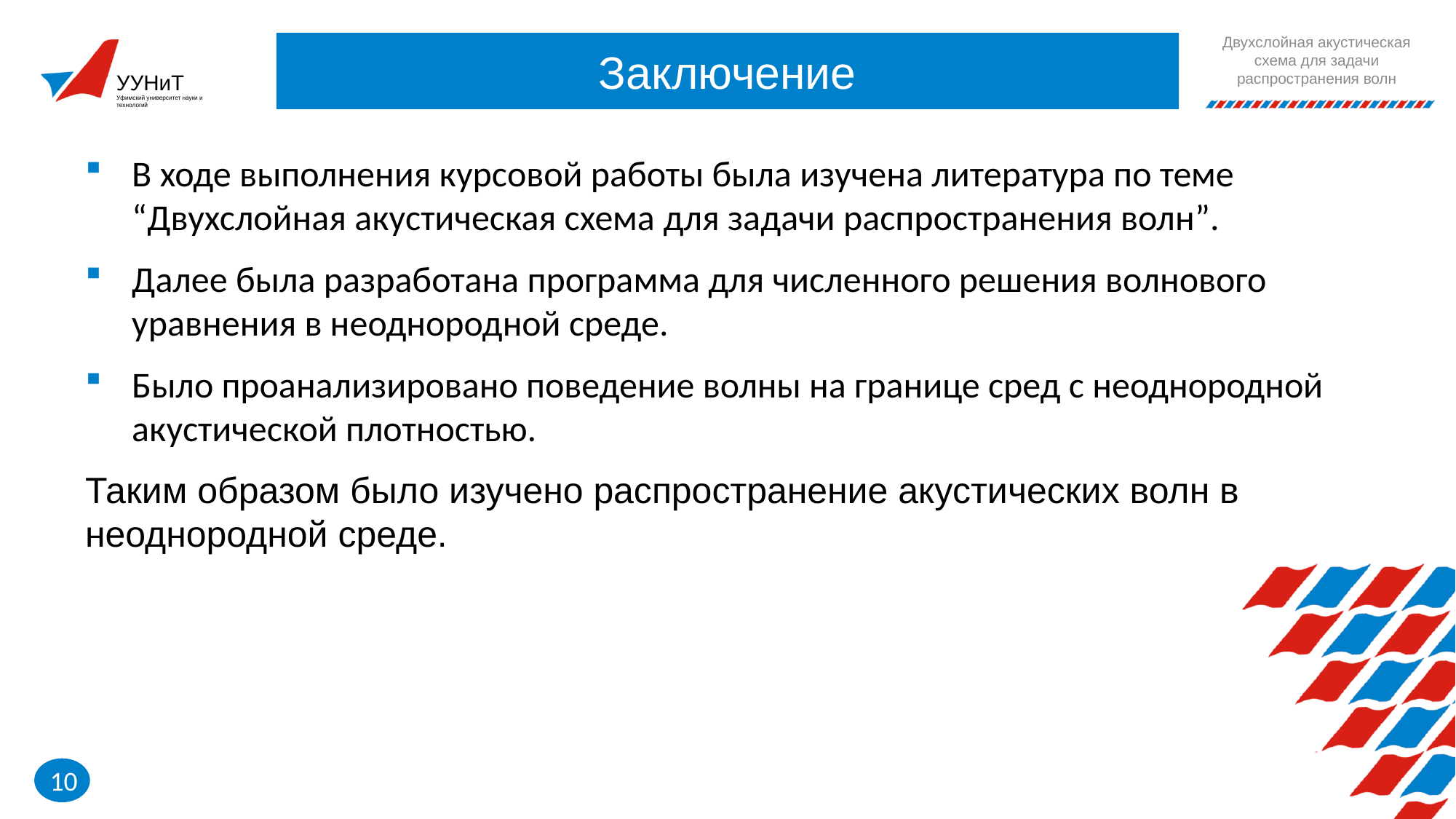

Двухслойная акустическая схема для задачи распространения волн
# Заключение
В ходе выполнения курсовой работы была изучена литература по теме “Двухслойная акустическая схема для задачи распространения волн”.
Далее была разработана программа для численного решения волнового уравнения в неоднородной среде.
Было проанализировано поведение волны на границе сред с неоднородной акустической плотностью.
Таким образом было изучено распространение акустических волн в неоднородной среде.
10